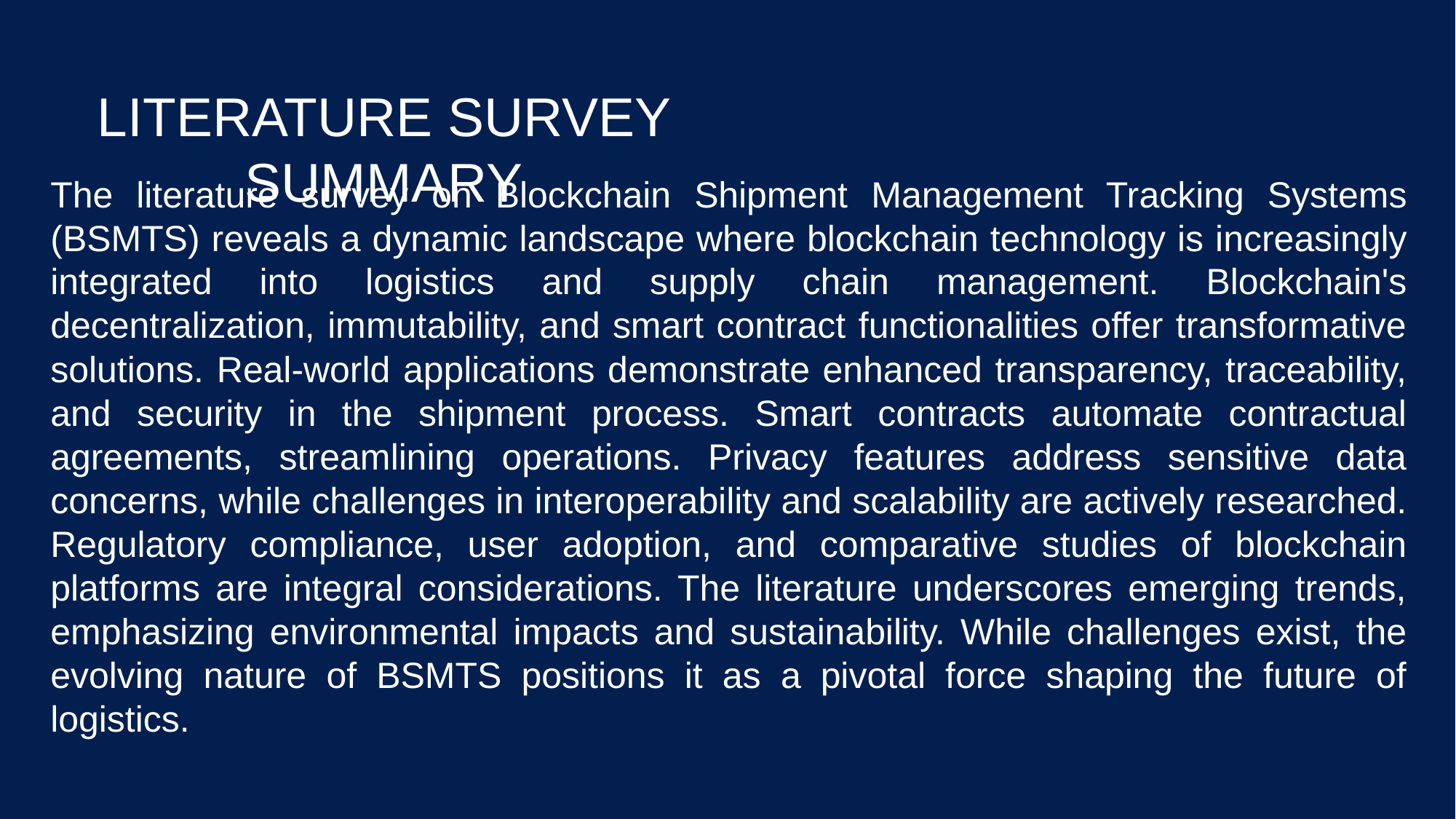

LITERATURE SURVEY SUMMARY
The literature survey on Blockchain Shipment Management Tracking Systems (BSMTS) reveals a dynamic landscape where blockchain technology is increasingly integrated into logistics and supply chain management. Blockchain's decentralization, immutability, and smart contract functionalities offer transformative solutions. Real-world applications demonstrate enhanced transparency, traceability, and security in the shipment process. Smart contracts automate contractual agreements, streamlining operations. Privacy features address sensitive data concerns, while challenges in interoperability and scalability are actively researched. Regulatory compliance, user adoption, and comparative studies of blockchain platforms are integral considerations. The literature underscores emerging trends, emphasizing environmental impacts and sustainability. While challenges exist, the evolving nature of BSMTS positions it as a pivotal force shaping the future of logistics.